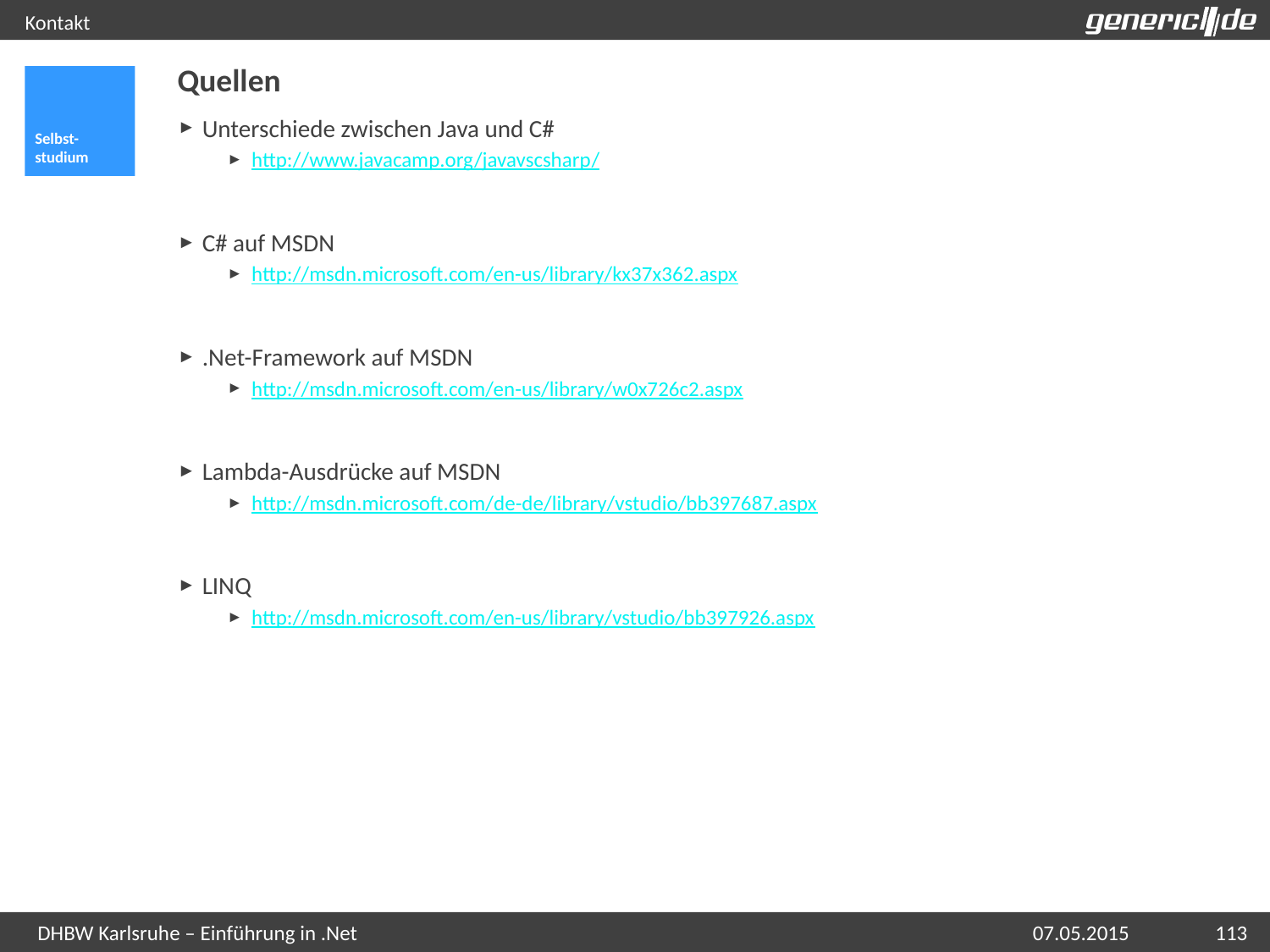

# Kontakt
Quellen
Selbst-studium
Unterschiede zwischen Java und C#
http://www.javacamp.org/javavscsharp/

C# auf MSDN
http://msdn.microsoft.com/en-us/library/kx37x362.aspx

.Net-Framework auf MSDN
http://msdn.microsoft.com/en-us/library/w0x726c2.aspx

Lambda-Ausdrücke auf MSDN
http://msdn.microsoft.com/de-de/library/vstudio/bb397687.aspx

LINQ
http://msdn.microsoft.com/en-us/library/vstudio/bb397926.aspx

07.05.2015
113
DHBW Karlsruhe – Einführung in .Net